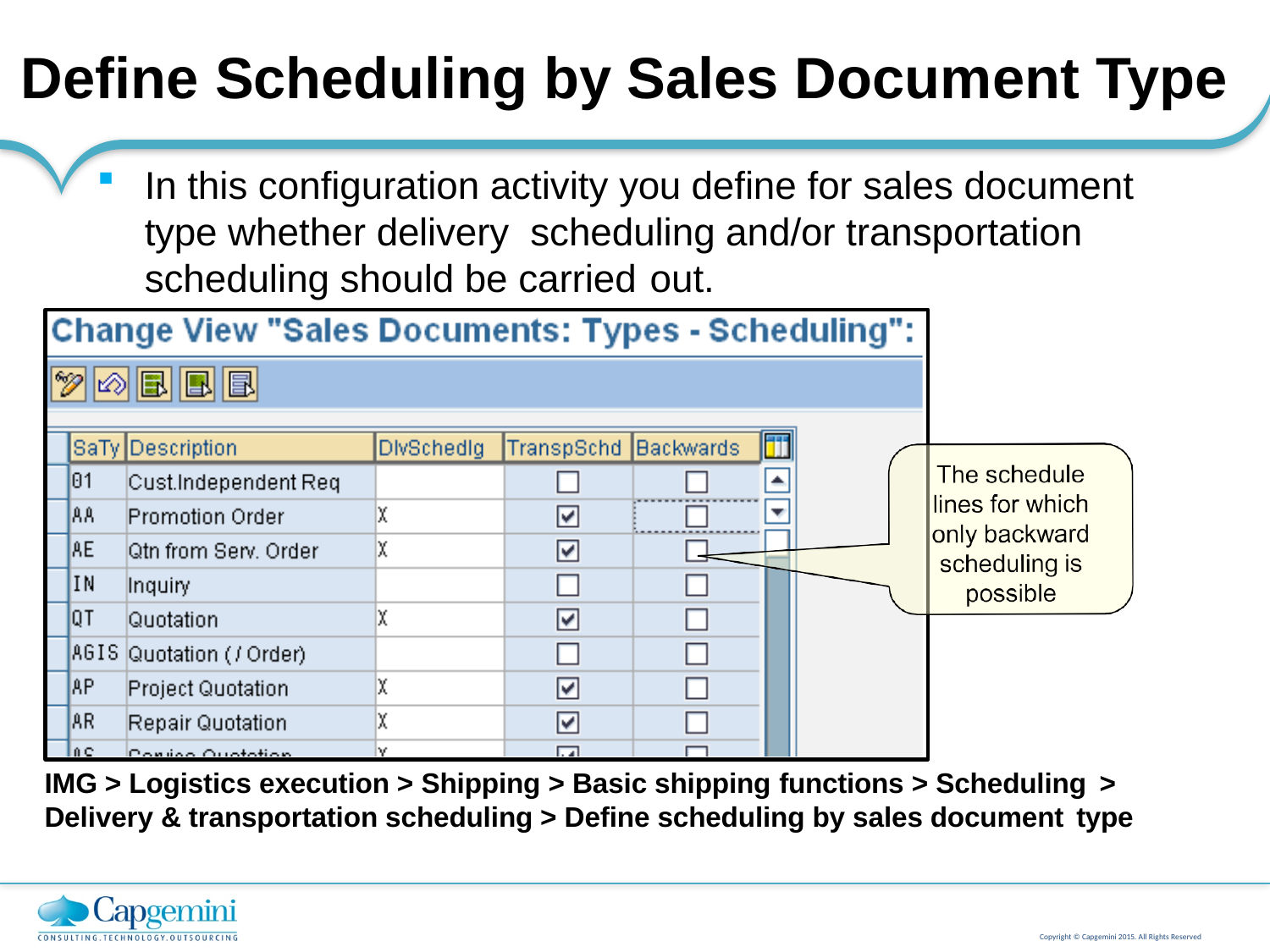

# Define Scheduling by Sales Document Type
In this configuration activity you define for sales document type whether delivery  scheduling and/or transportation scheduling should be carried out.

IMG > Logistics execution > Shipping > Basic shipping functions > Scheduling >
Delivery & transportation scheduling > Define scheduling by sales document type